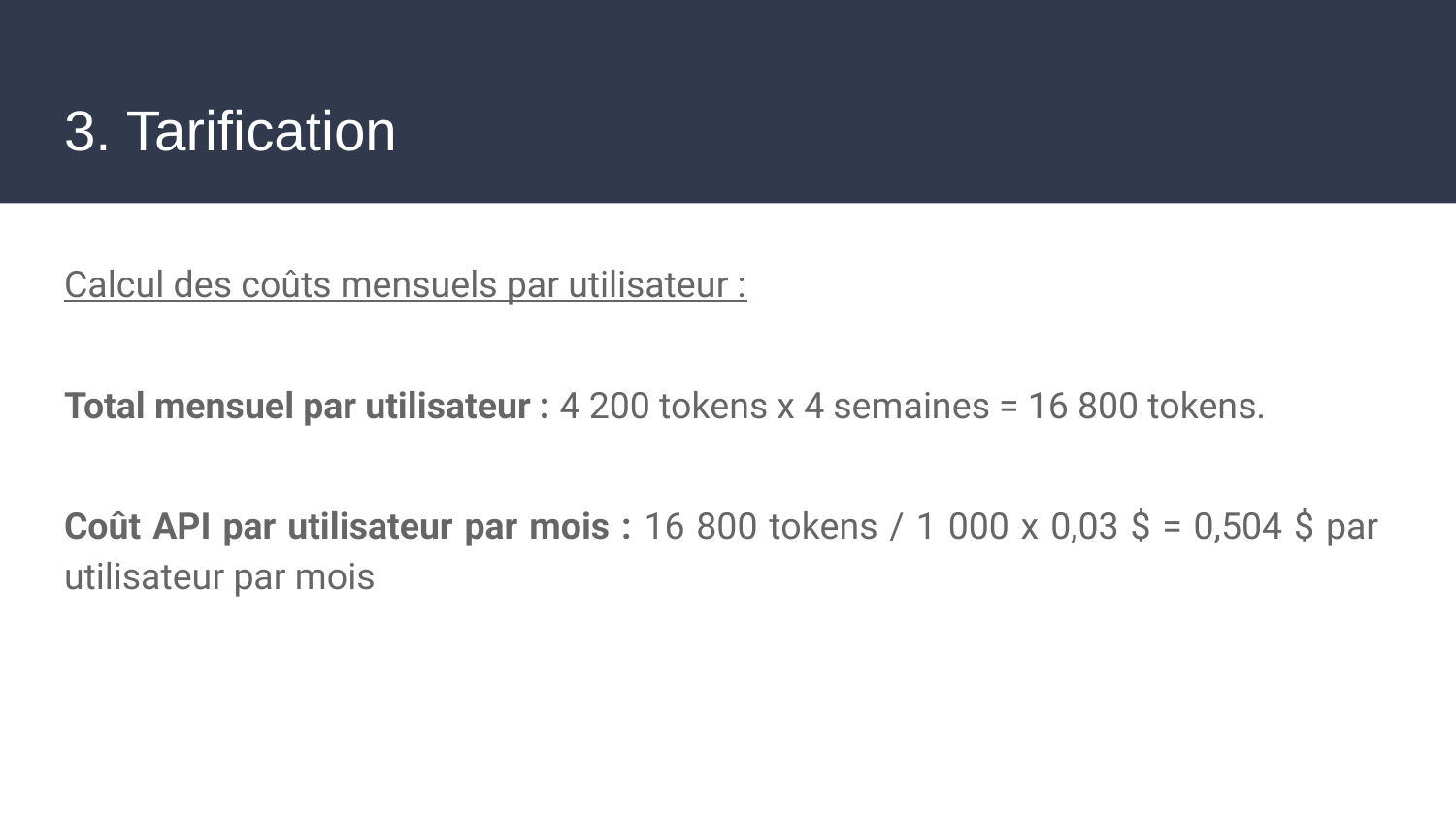

# 3. Tarification
Calcul des coûts mensuels par utilisateur :

Total mensuel par utilisateur : 4 200 tokens x 4 semaines = 16 800 tokens.

Coût API par utilisateur par mois : 16 800 tokens / 1 000 x 0,03 $ = 0,504 $ par utilisateur par mois